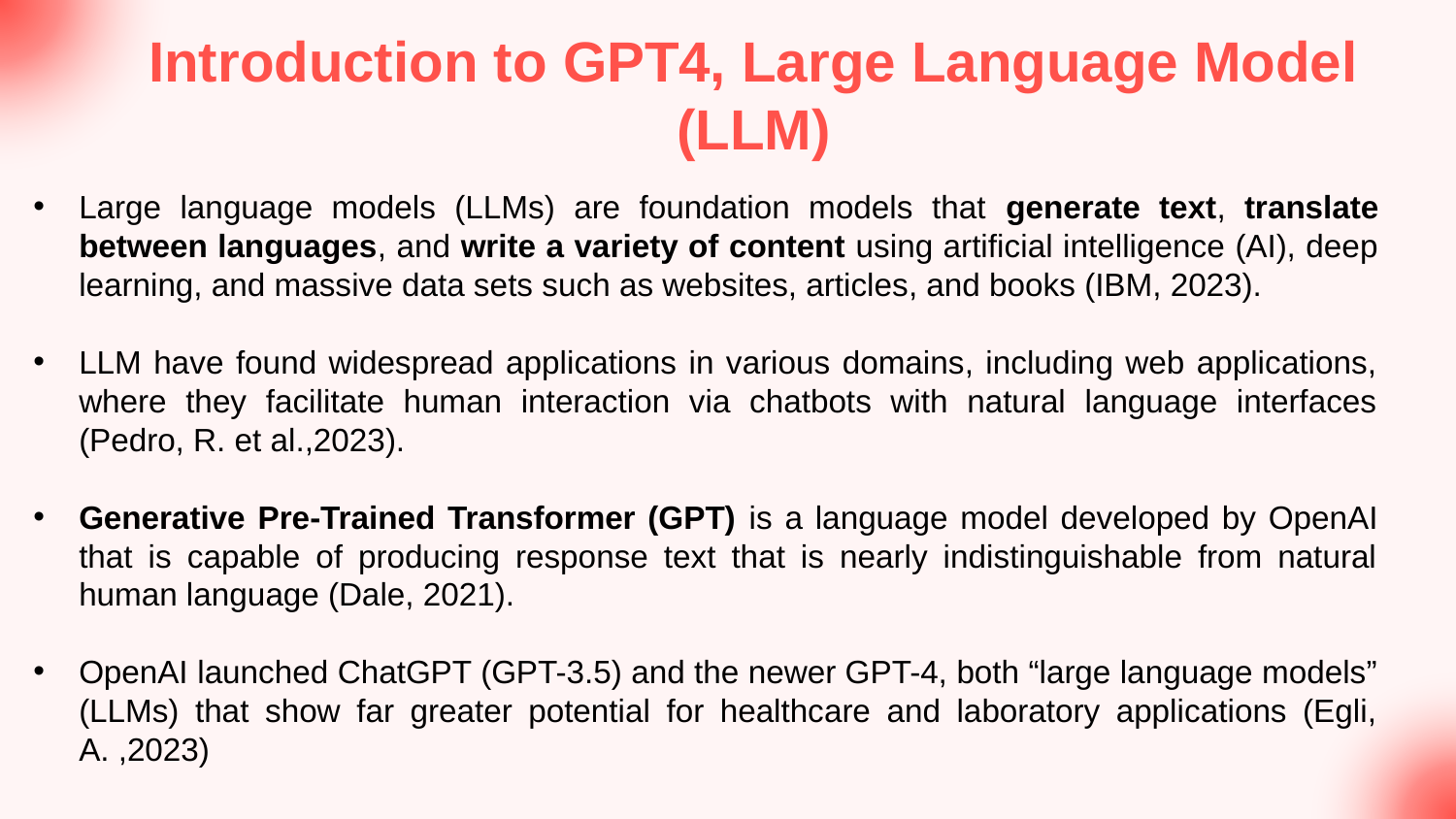

# Introduction to GPT4, Large Language Model (LLM)
Large language models (LLMs) are foundation models that generate text, translate between languages, and write a variety of content using artificial intelligence (AI), deep learning, and massive data sets such as websites, articles, and books (IBM, 2023).

LLM have found widespread applications in various domains, including web applications, where they facilitate human interaction via chatbots with natural language interfaces (Pedro, R. et al.,2023).

Generative Pre-Trained Transformer (GPT) is a language model developed by OpenAI that is capable of producing response text that is nearly indistinguishable from natural human language (Dale, 2021).

OpenAI launched ChatGPT (GPT-3.5) and the newer GPT-4, both “large language models” (LLMs) that show far greater potential for healthcare and laboratory applications (Egli, A. ,2023)